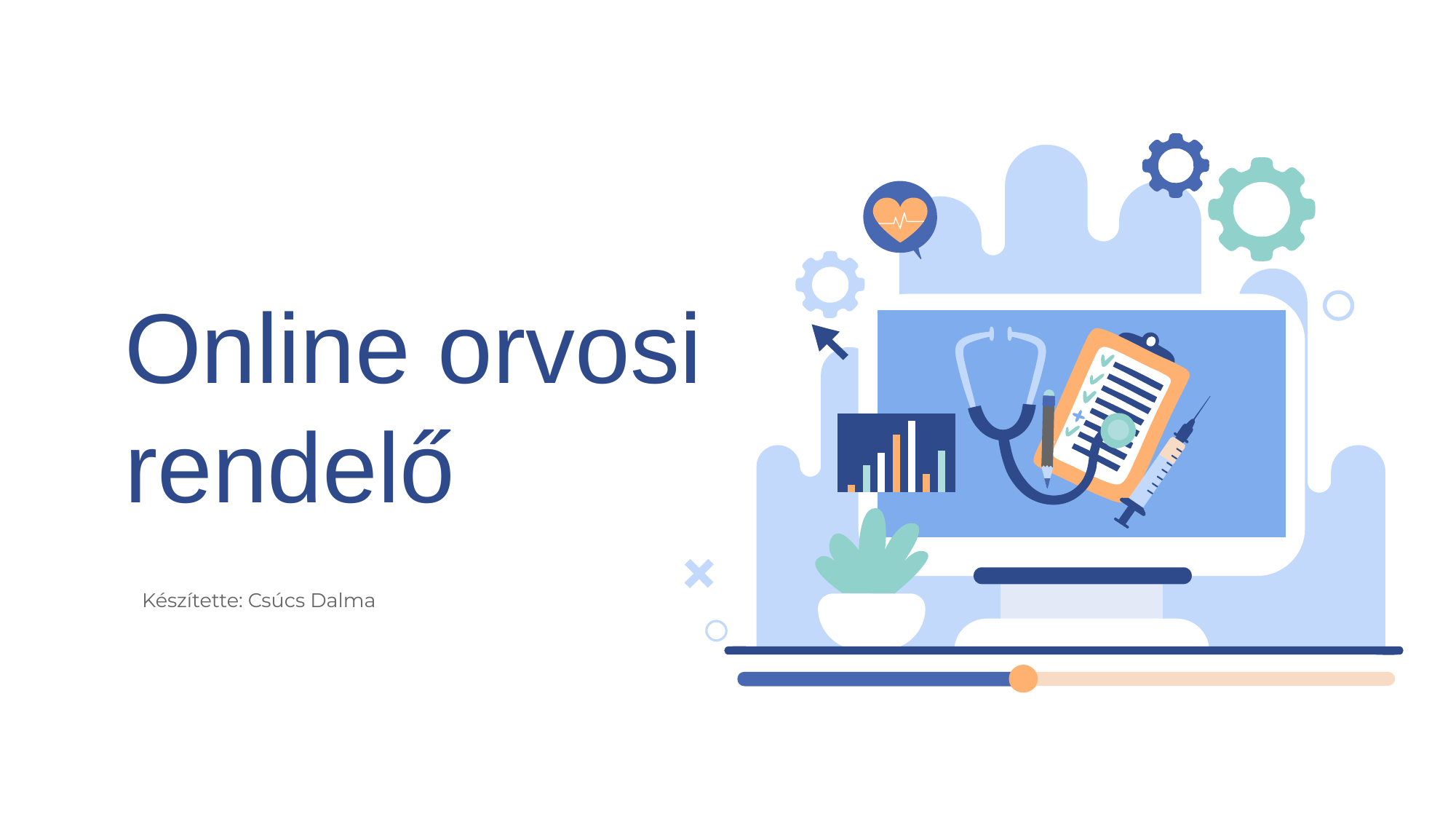

# Online orvosi rendelő
Készítette: Csúcs Dalma